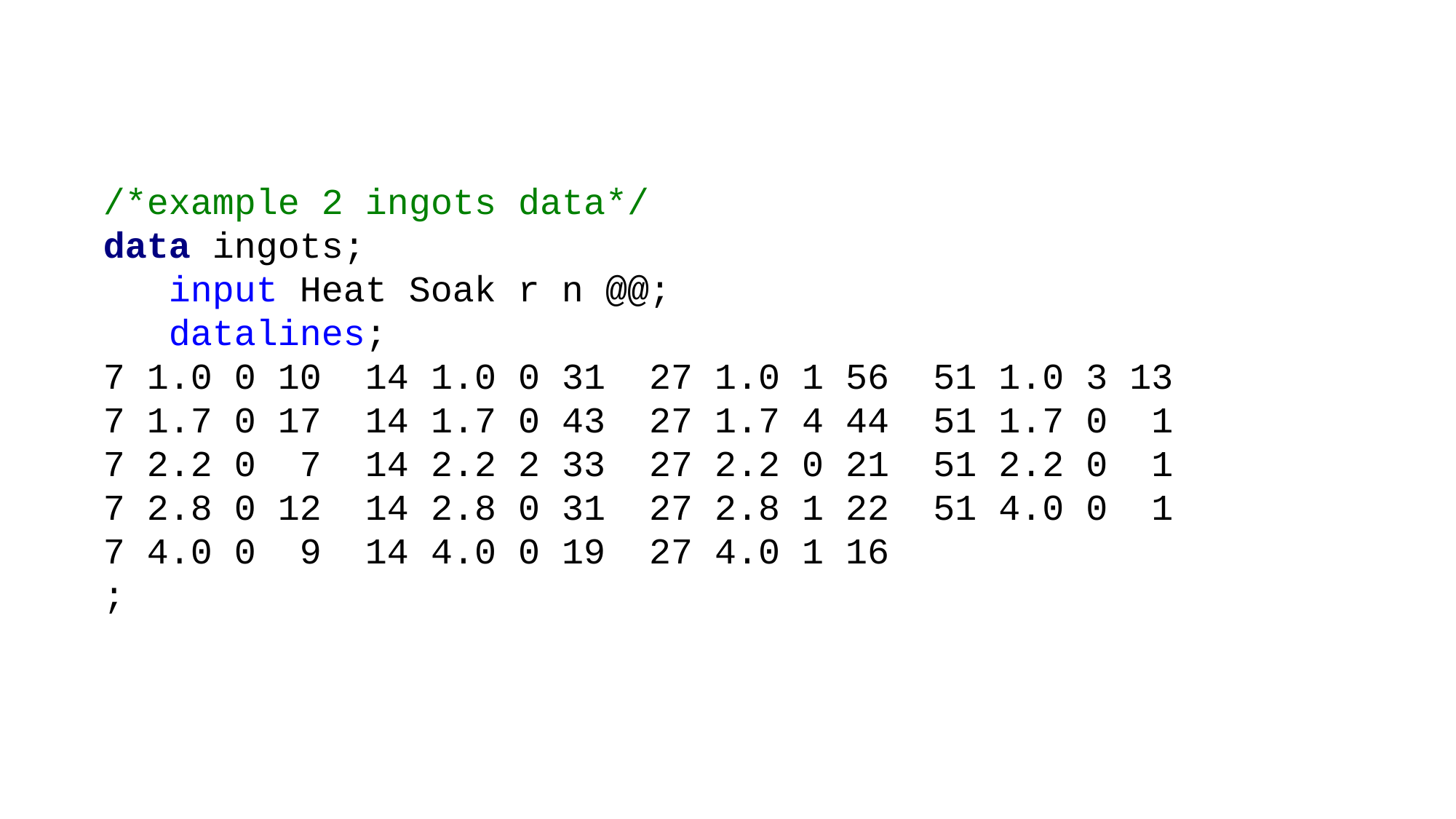

/*example 2 ingots data*/
data ingots;
   input Heat Soak r n @@;
   datalines;
7 1.0 0 10  14 1.0 0 31  27 1.0 1 56  51 1.0 3 13
7 1.7 0 17  14 1.7 0 43  27 1.7 4 44  51 1.7 0  1
7 2.2 0  7  14 2.2 2 33  27 2.2 0 21  51 2.2 0  1
7 2.8 0 12  14 2.8 0 31  27 2.8 1 22  51 4.0 0  1
7 4.0 0  9  14 4.0 0 19  27 4.0 1 16
;